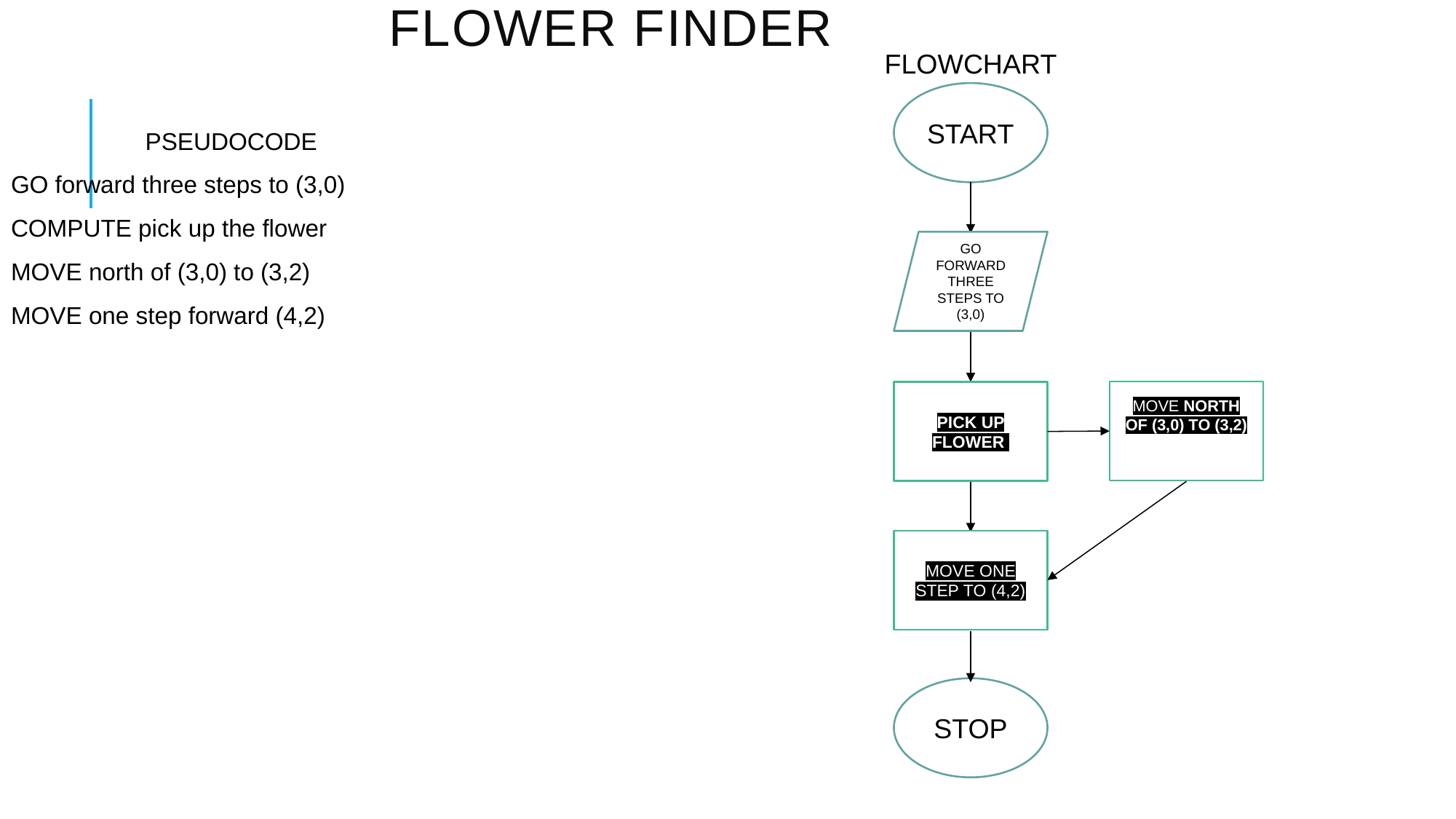

# FLOWER FINDER
FLOWCHART
START
GO FORWARD THREE STEPS TO (3,0)
PICK UP FLOWER
PSEUDOCODE
GO forward three steps to (3,0)
COMPUTE pick up the flower
MOVE north of (3,0) to (3,2)
MOVE one step forward (4,2)
MOVE NORTH OF (3,0) TO (3,2)

MOVE ONE STEP TO (4,2)
STOP